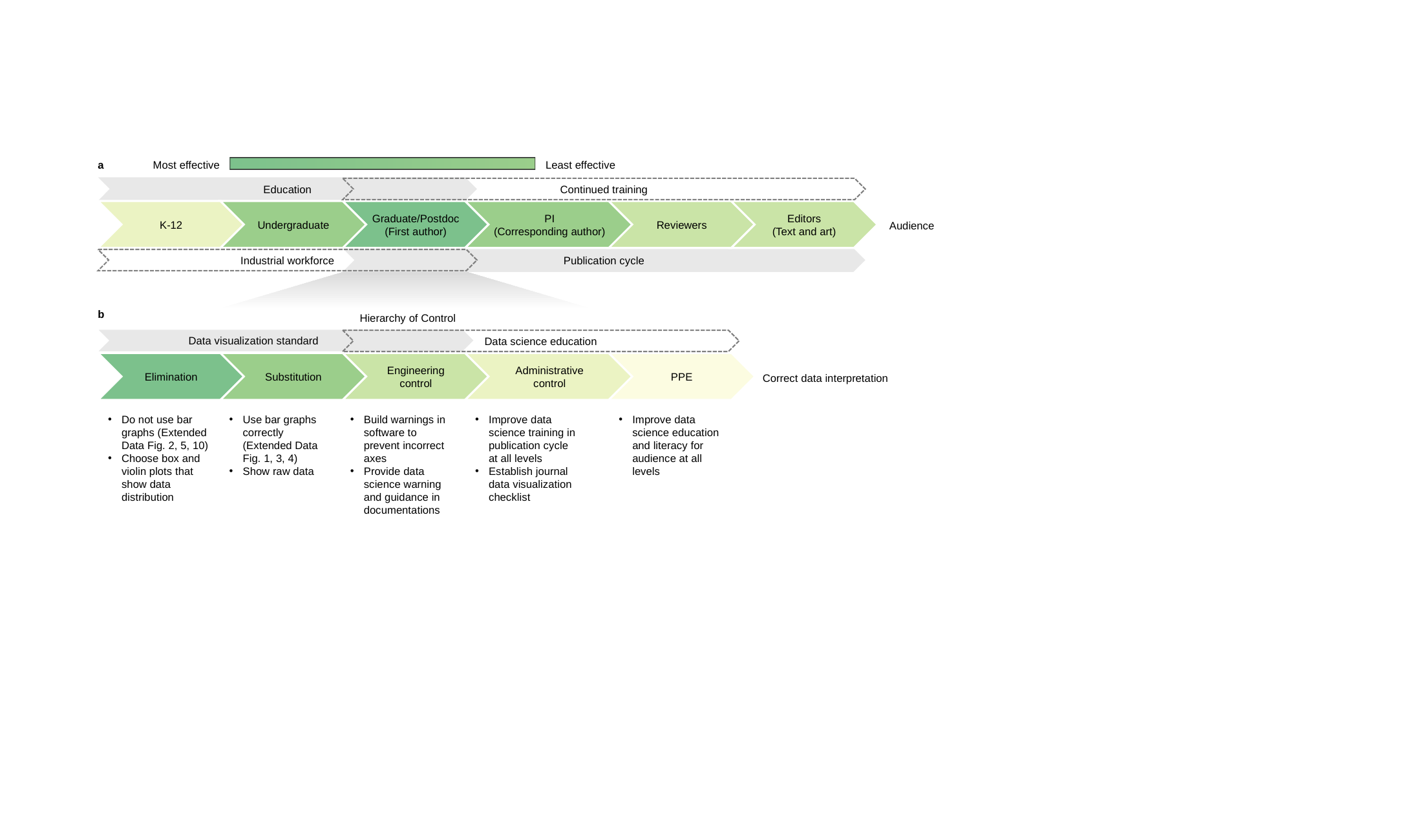

a
Most effective
Least effective
Education
Continued training
K-12
Undergraduate
Graduate/Postdoc
(First author)
PI
(Corresponding author)
Reviewers
Editors
(Text and art)
Audience
Publication cycle
Industrial workforce

b
Hierarchy of Control
Data visualization standard
Data science education
Elimination
Substitution
Engineering
control
Administrative
control
PPE
Correct data interpretation
Do not use bar graphs (Extended Data Fig. 2, 5, 10)
Choose box and violin plots that show data distribution
Use bar graphs correctly (Extended Data Fig. 1, 3, 4)
Show raw data
Improve data science training in publication cycle at all levels
Establish journal data visualization checklist
Improve data science education and literacy for audience at all levels
Build warnings in software to prevent incorrect axes
Provide data science warning and guidance in documentations